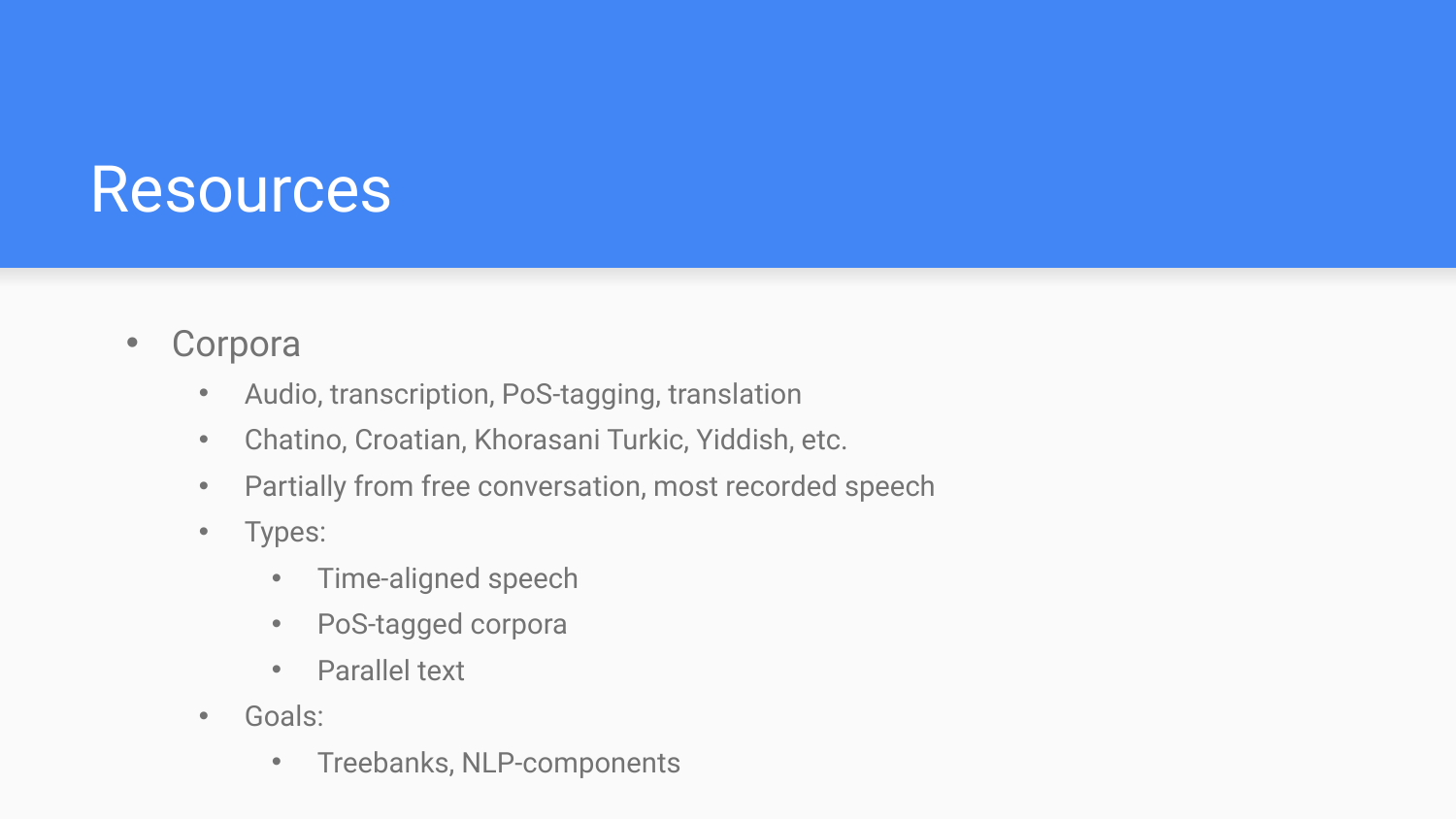

# Resources
Corpora
Audio, transcription, PoS-tagging, translation
Chatino, Croatian, Khorasani Turkic, Yiddish, etc.
Partially from free conversation, most recorded speech
Types:
Time-aligned speech
PoS-tagged corpora
Parallel text
Goals:
Treebanks, NLP-components